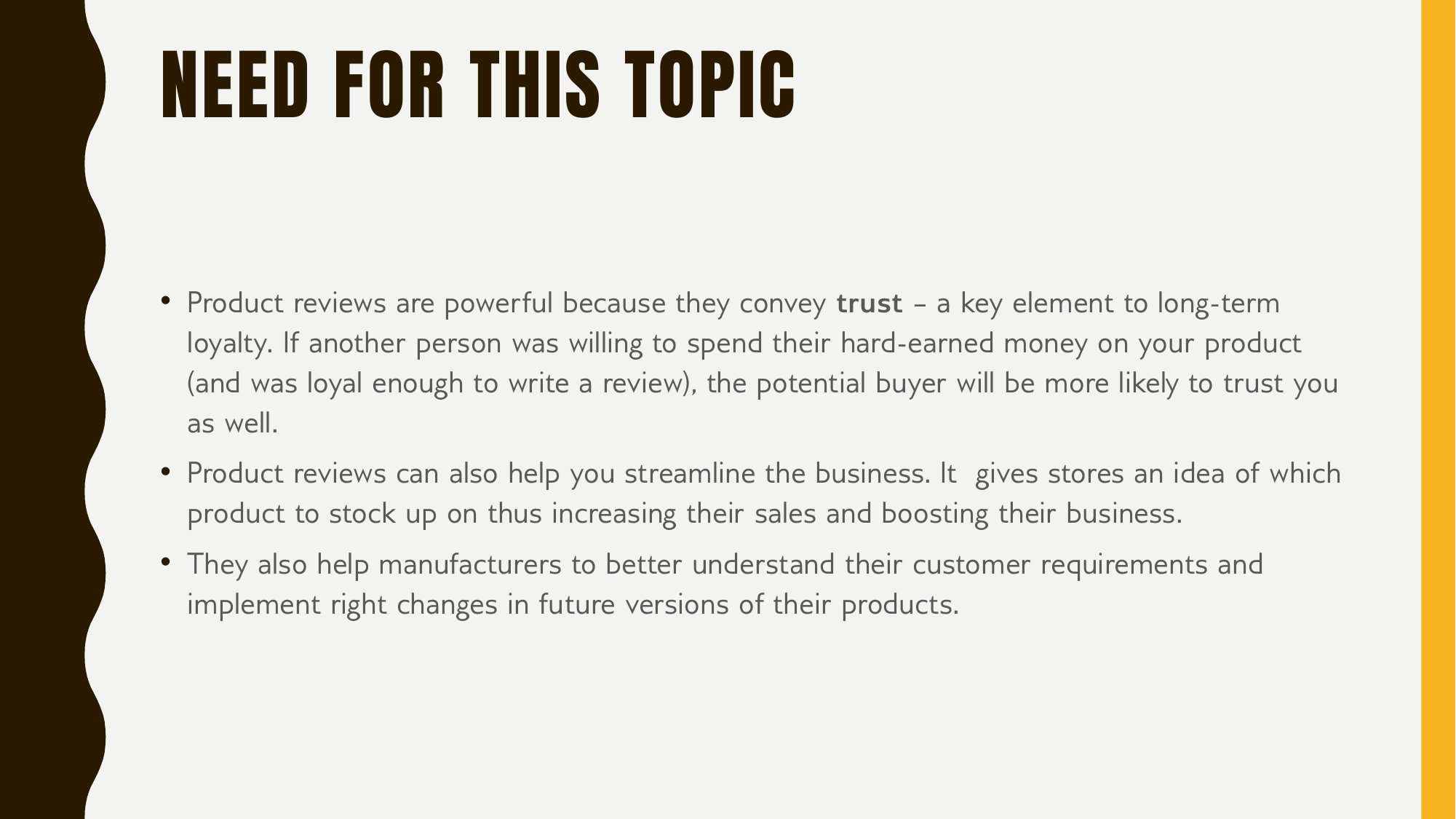

# Need for this topic
Product reviews are powerful because they convey trust – a key element to long-term loyalty. If another person was willing to spend their hard-earned money on your product (and was loyal enough to write a review), the potential buyer will be more likely to trust you as well.
Product reviews can also help you streamline the business. It  gives stores an idea of which product to stock up on thus increasing their sales and boosting their business.
They also help manufacturers to better understand their customer requirements and implement right changes in future versions of their products.